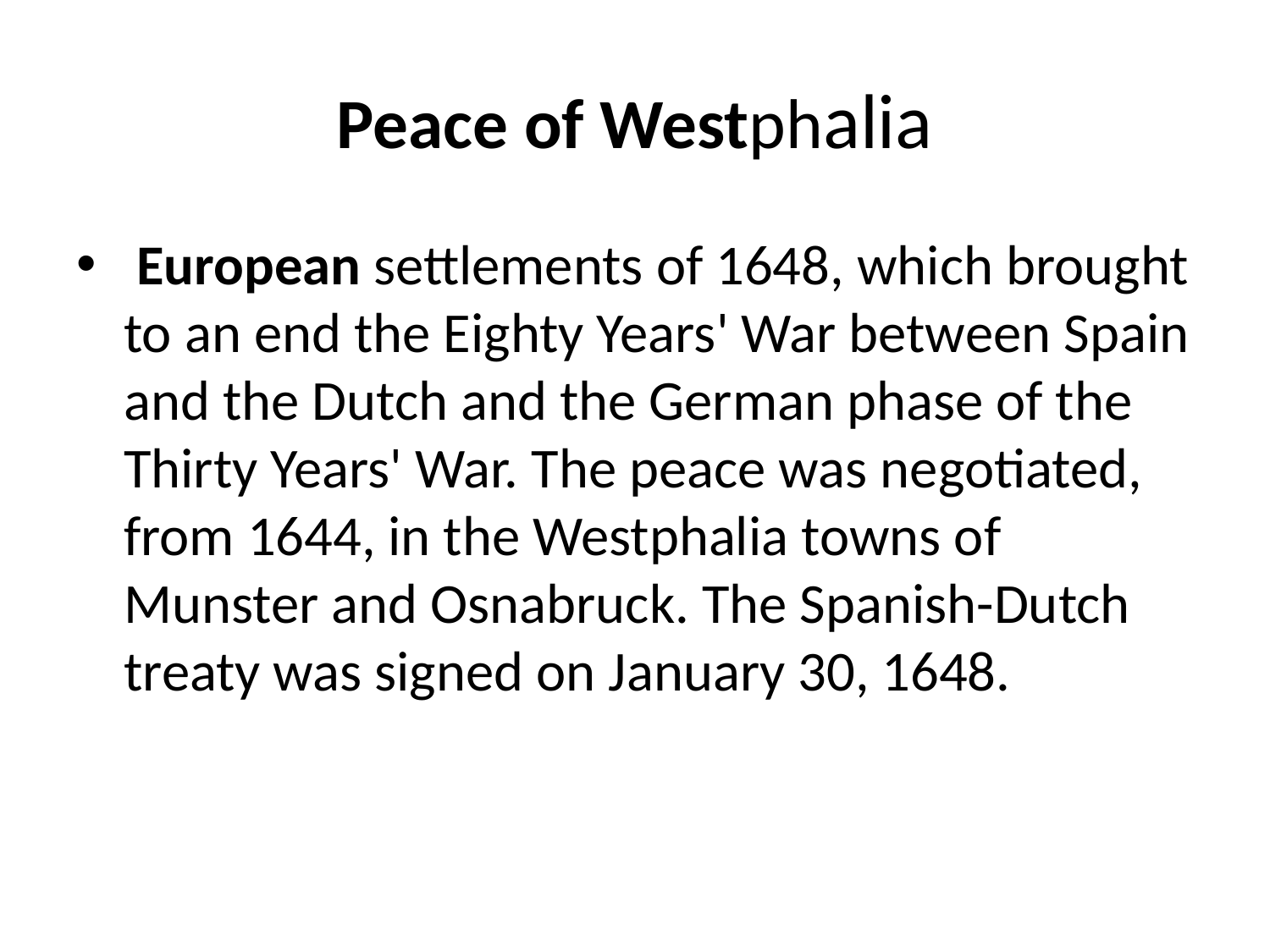

# Peace of Westphalia
 European settlements of 1648, which brought to an end the Eighty Years' War between Spain and the Dutch and the German phase of the Thirty Years' War. The peace was negotiated, from 1644, in the Westphalia towns of Munster and Osnabruck. The Spanish-Dutch treaty was signed on January 30, 1648.